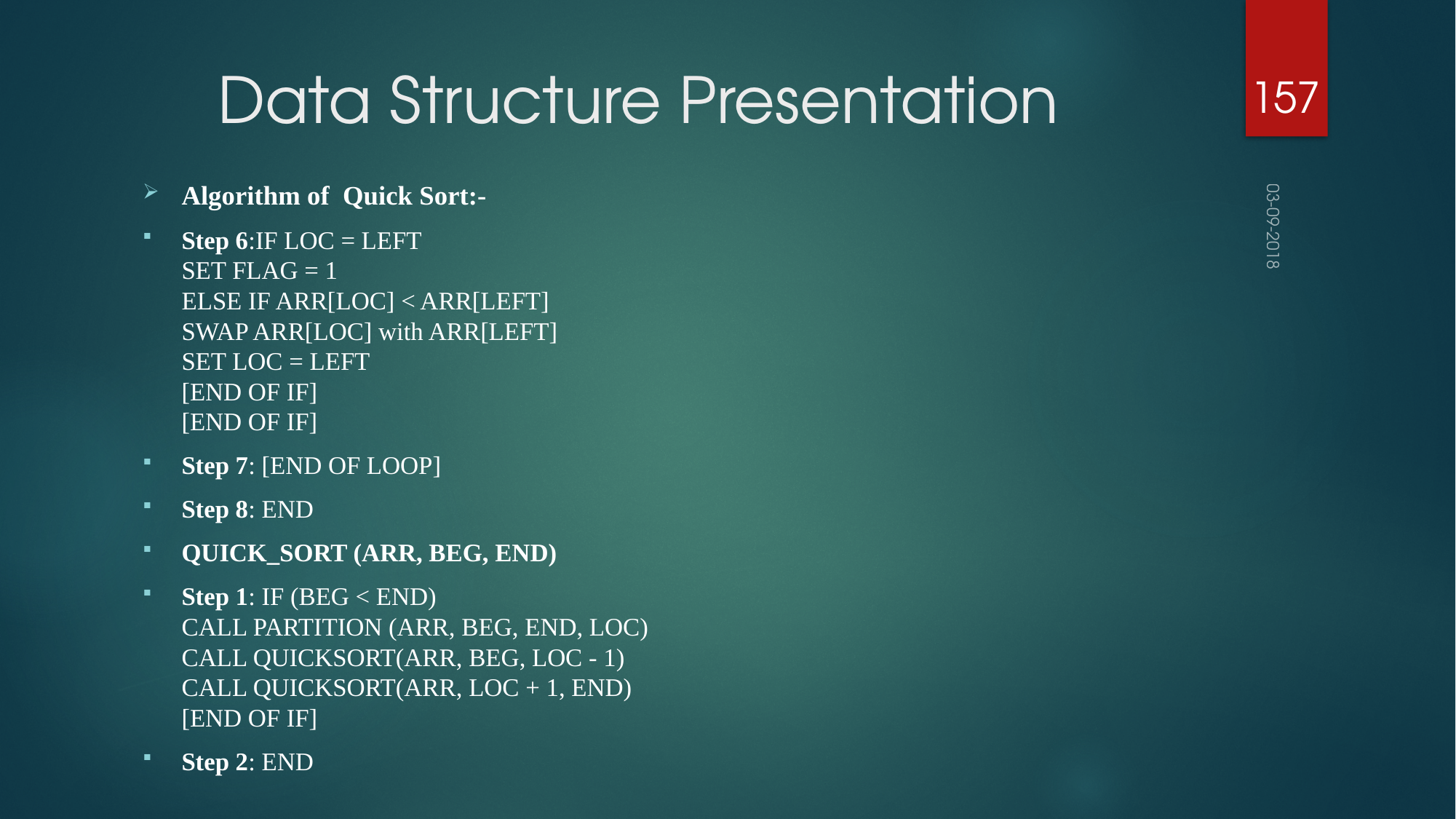

157
# Data Structure Presentation
Algorithm of  Quick Sort:-
Step 6:IF LOC = LEFT
SET FLAG = 1
ELSE IF ARR[LOC] < ARR[LEFT]
SWAP ARR[LOC] with ARR[LEFT]
SET LOC = LEFT
[END OF IF]
[END OF IF]
Step 7: [END OF LOOP]
Step 8: END
QUICK_SORT (ARR, BEG, END)
Step 1: IF (BEG < END)
CALL PARTITION (ARR, BEG, END, LOC)
CALL QUICKSORT(ARR, BEG, LOC - 1)
CALL QUICKSORT(ARR, LOC + 1, END)
[END OF IF]
Step 2: END

03-09-2018